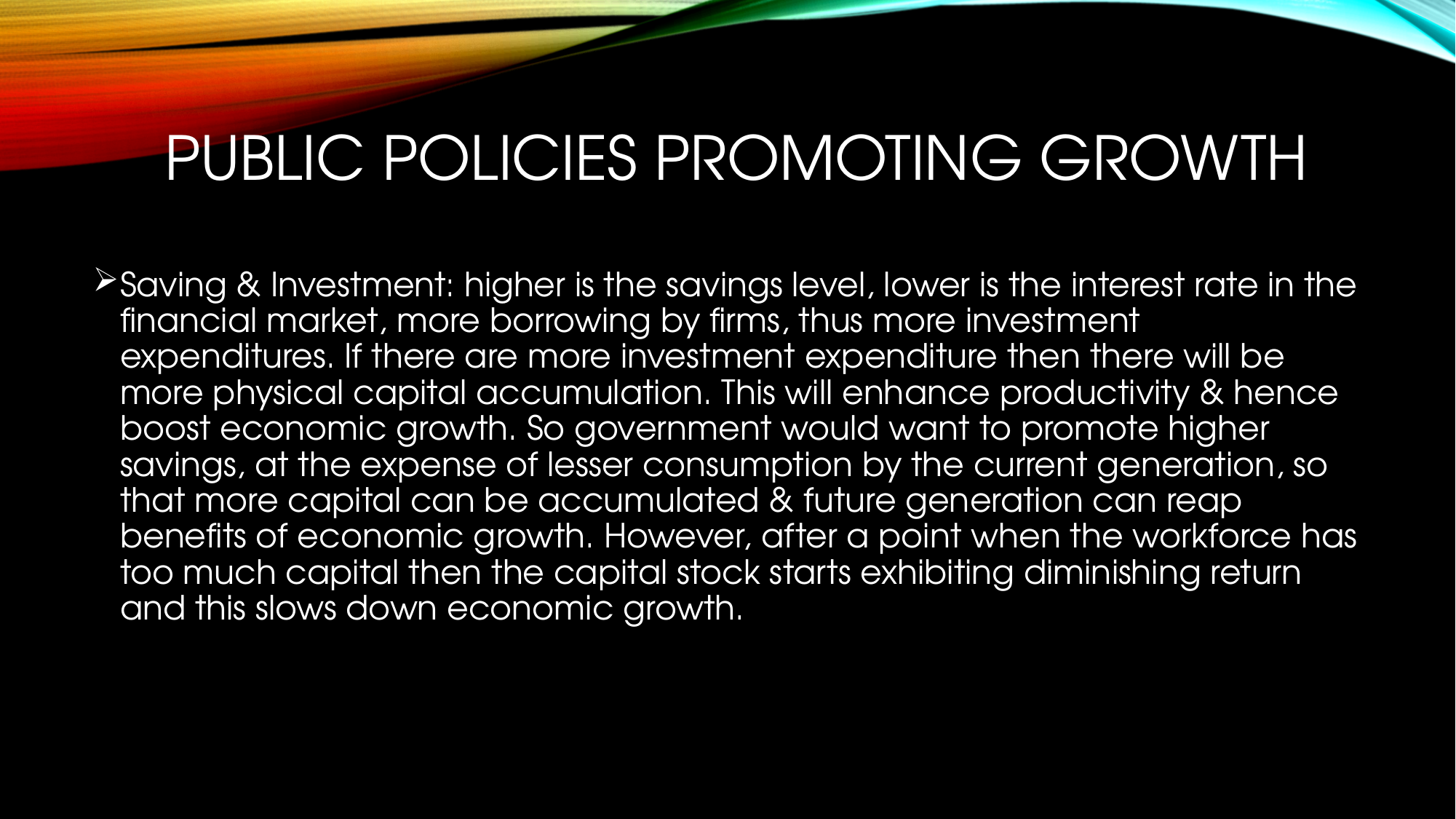

# Public policies promoting growth
Saving & Investment: higher is the savings level, lower is the interest rate in the financial market, more borrowing by firms, thus more investment expenditures. If there are more investment expenditure then there will be more physical capital accumulation. This will enhance productivity & hence boost economic growth. So government would want to promote higher savings, at the expense of lesser consumption by the current generation, so that more capital can be accumulated & future generation can reap benefits of economic growth. However, after a point when the workforce has too much capital then the capital stock starts exhibiting diminishing return and this slows down economic growth.